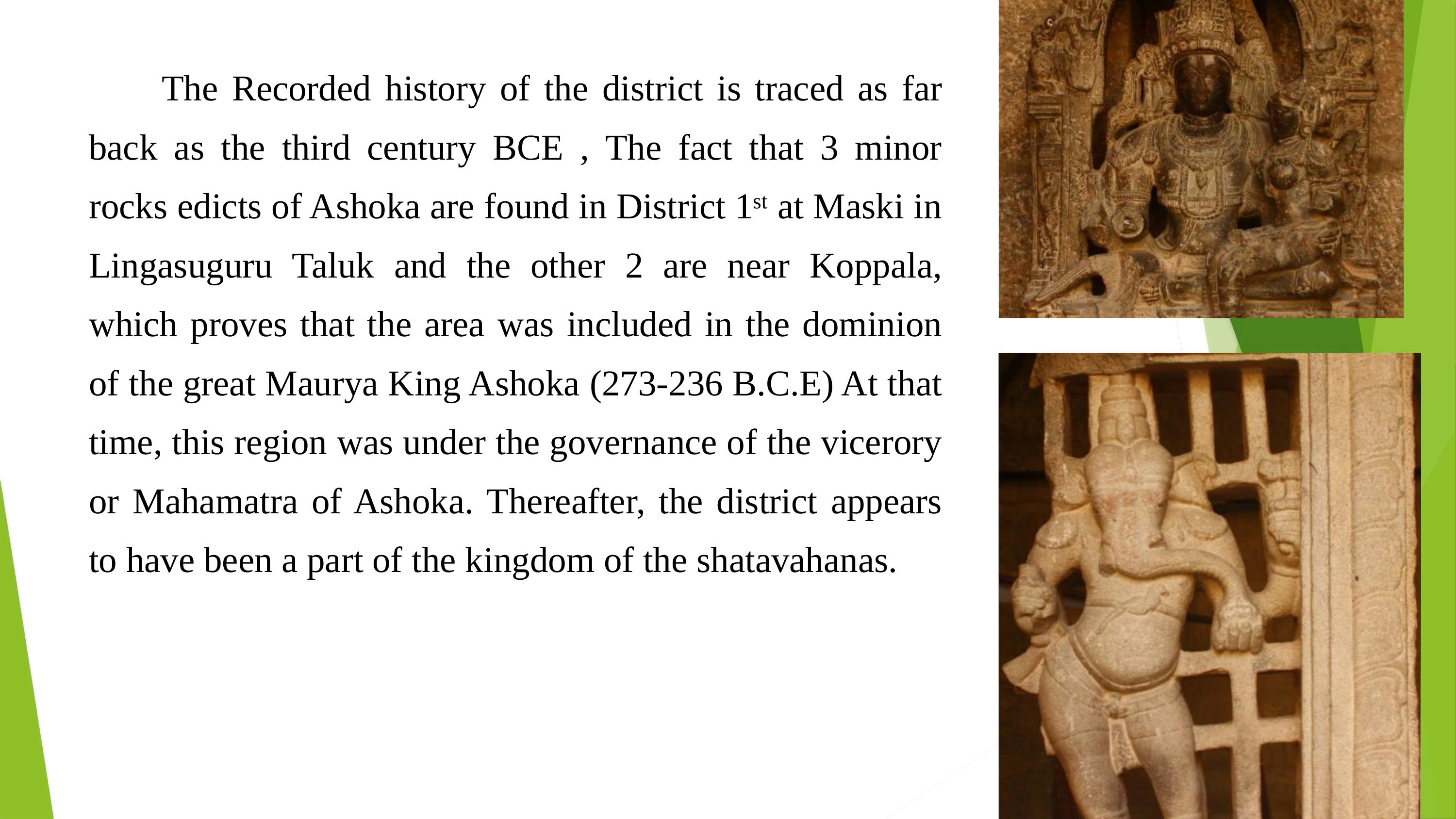

The Recorded history of the district is traced as far back as the third century BCE , The fact that 3 minor rocks edicts of Ashoka are found in District 1ˢᵗ at Maski in Lingasuguru Taluk and the other 2 are near Koppala, which proves that the area was included in the dominion of the great Maurya King Ashoka (273-236 B.C.E) At that time, this region was under the governance of the vicerory or Mahamatra of Ashoka. Thereafter, the district appears to have been a part of the kingdom of the shatavahanas.

Fig Lord Uma - Maheshwari And Lord Ganesh